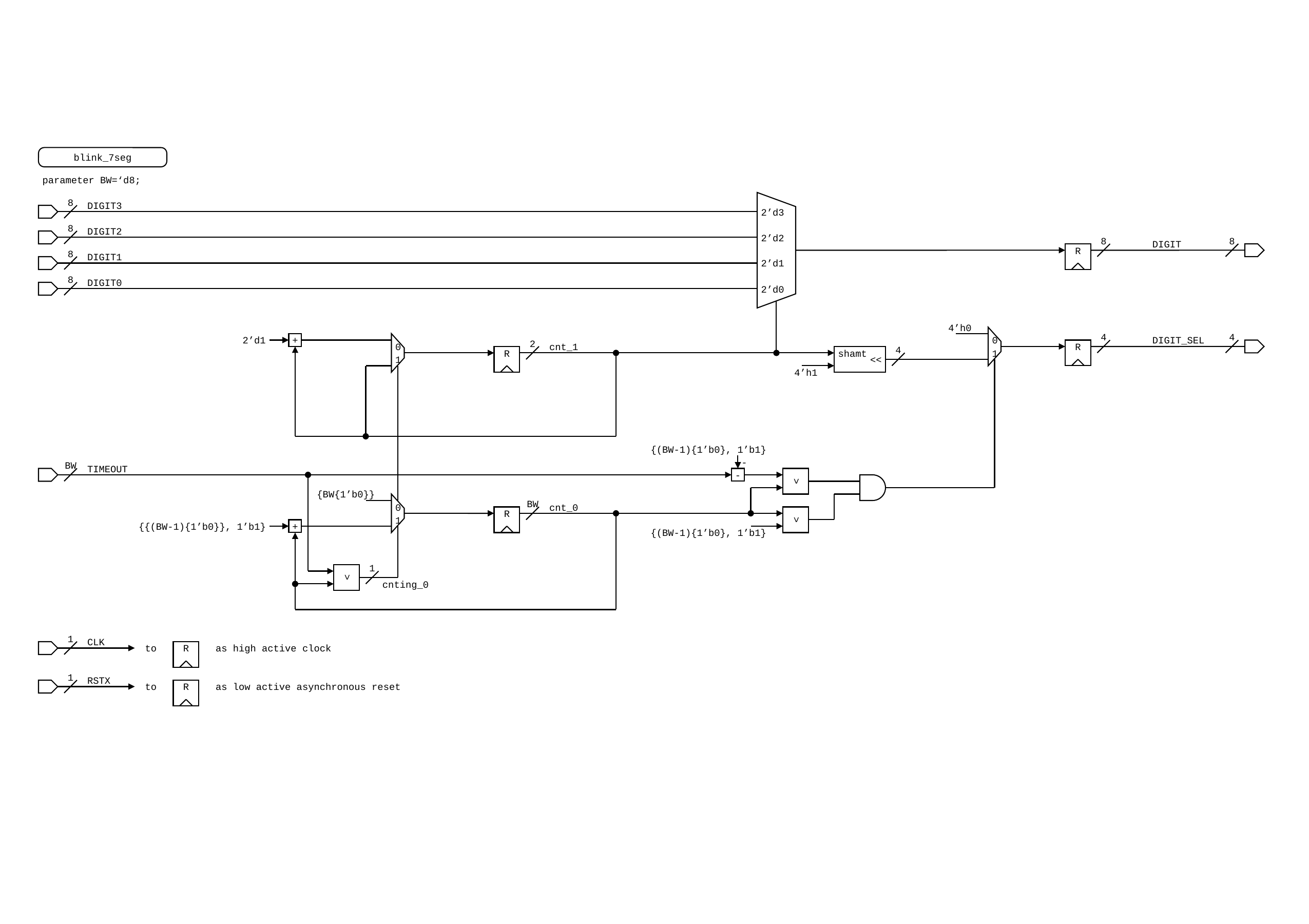

blink_7seg
parameter BW=‘d8;
8
DIGIT3

2’d3
8
DIGIT2

2’d2
8
DIGIT
8
R

8
DIGIT1

2’d1
8
DIGIT0

2’d0
4’h0
4
0
DIGIT_SEL
4
2’d1
+
R
0
2
cnt_1

R
shamt
4

1

<<
1
4’h1
{(BW-1){1’b0}, 1’b1}
-
BW
TIMEOUT

-
<

{BW{1’b0}}
0
BW
cnt_0
R
<

1
{{(BW-1){1’b0}}, 1’b1}
+
{(BW-1){1’b0}, 1’b1}
1
<
cnting_0
1
CLK
R

to
as high active clock

1
RSTX
R

to
as low active asynchronous reset